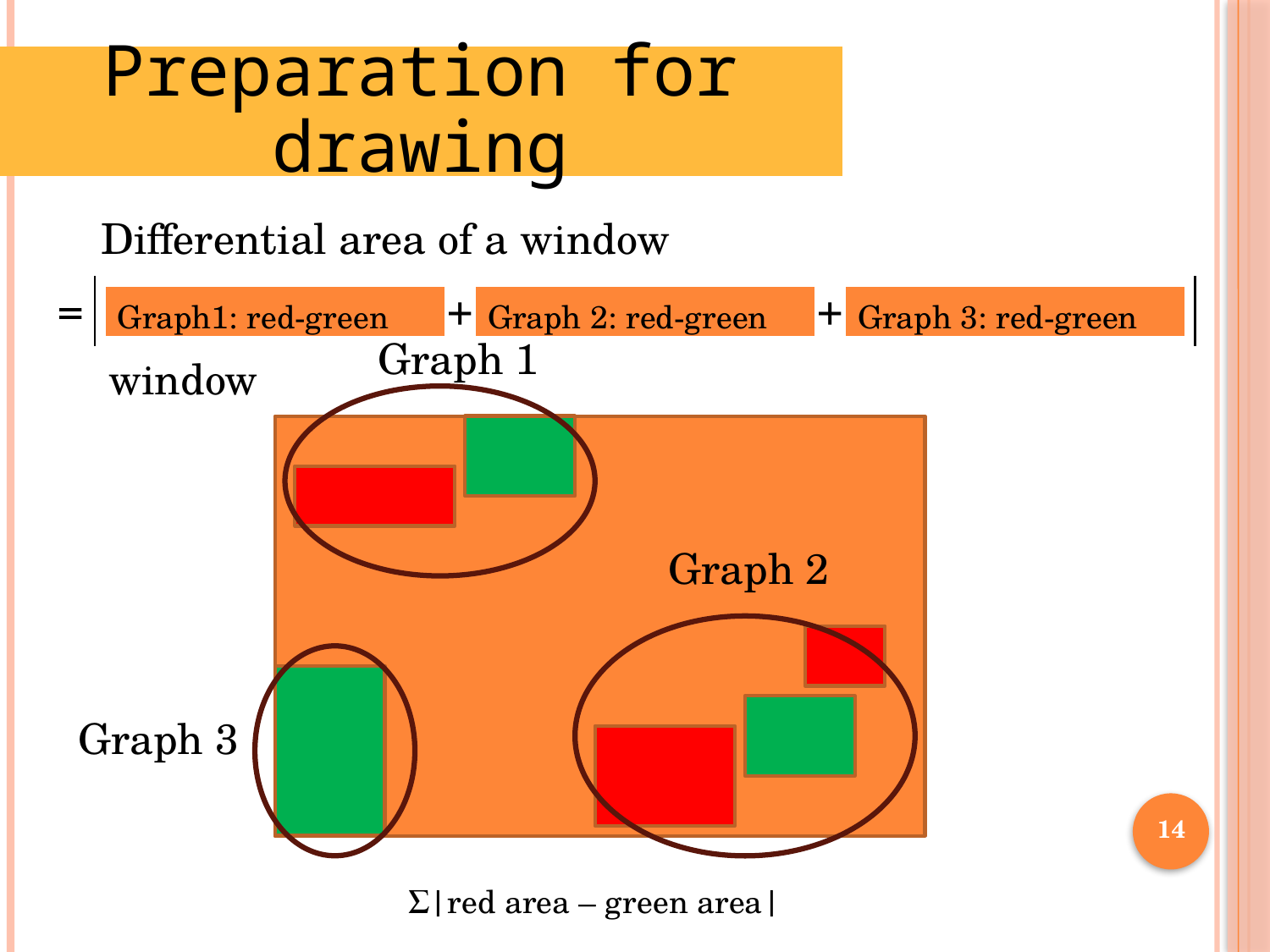

#

Preparation for drawing
Differential area of a window
=
+
+
| Graph1: red-green |
| --- |
| Graph 2: red-green |
| --- |
| Graph 3: red-green |
| --- |
Graph 1
window

Graph 2

Graph 3

14
Σ|red area – green area|